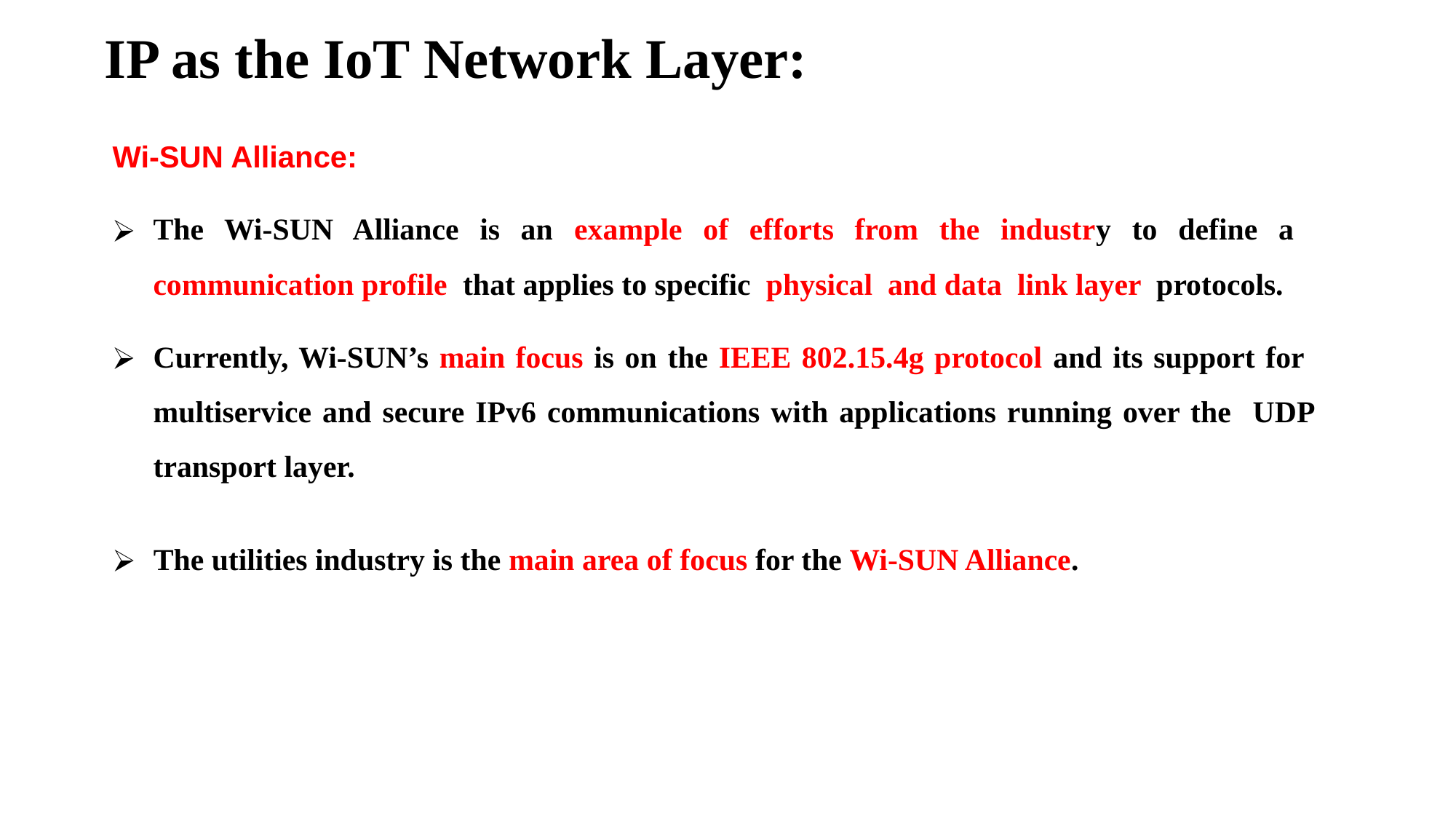

# IP as the IoT Network Layer:

Wi-SUN Alliance:
The Wi-SUN Alliance is an example of efforts from the industry to define a  communication profile  that applies to specific  physical  and data  link layer  protocols.
Currently, Wi-SUN’s main focus is on the IEEE 802.15.4g protocol and its support for  multiservice and secure IPv6 communications with applications running over the  UDP transport layer.
The utilities industry is the main area of focus for the Wi-SUN Alliance.